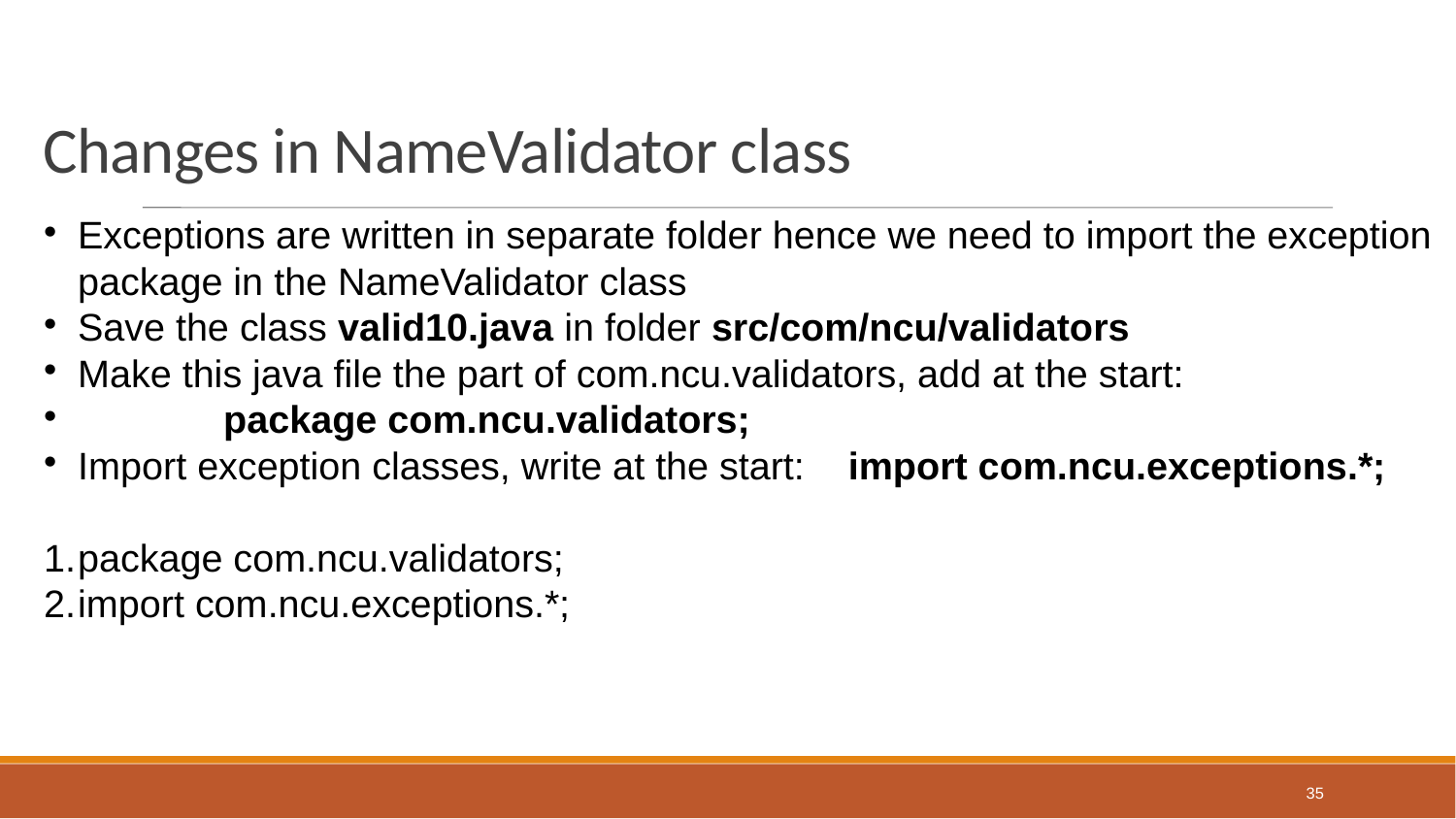

Changes in NameValidator class
Exceptions are written in separate folder hence we need to import the exception package in the NameValidator class
Save the class valid10.java in folder src/com/ncu/validators
Make this java file the part of com.ncu.validators, add at the start:
 	package com.ncu.validators;
Import exception classes, write at the start:    import com.ncu.exceptions.*;

package com.ncu.validators;
import com.ncu.exceptions.*;

35